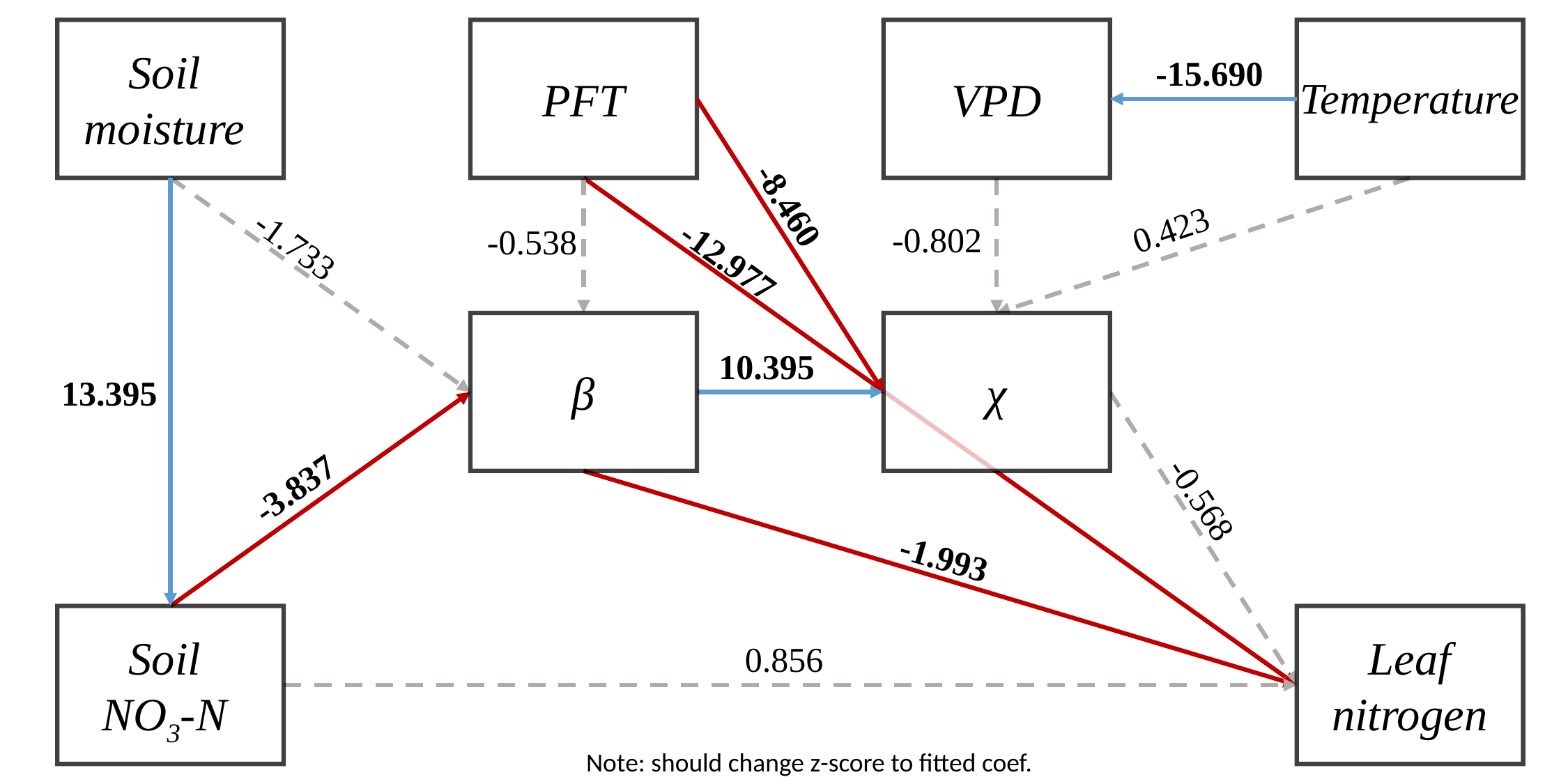

Soil
moisture
-15.690
Temperature
VPD
PFT
-8.460
0.423
-0.802
-0.538
-1.733
-12.977

10.395
χ
β
13.395
-3.837
-0.568
-1.993

Soil
NO3-N
Leaf
nitrogen
0.856
Note: should change z-score to fitted coef.